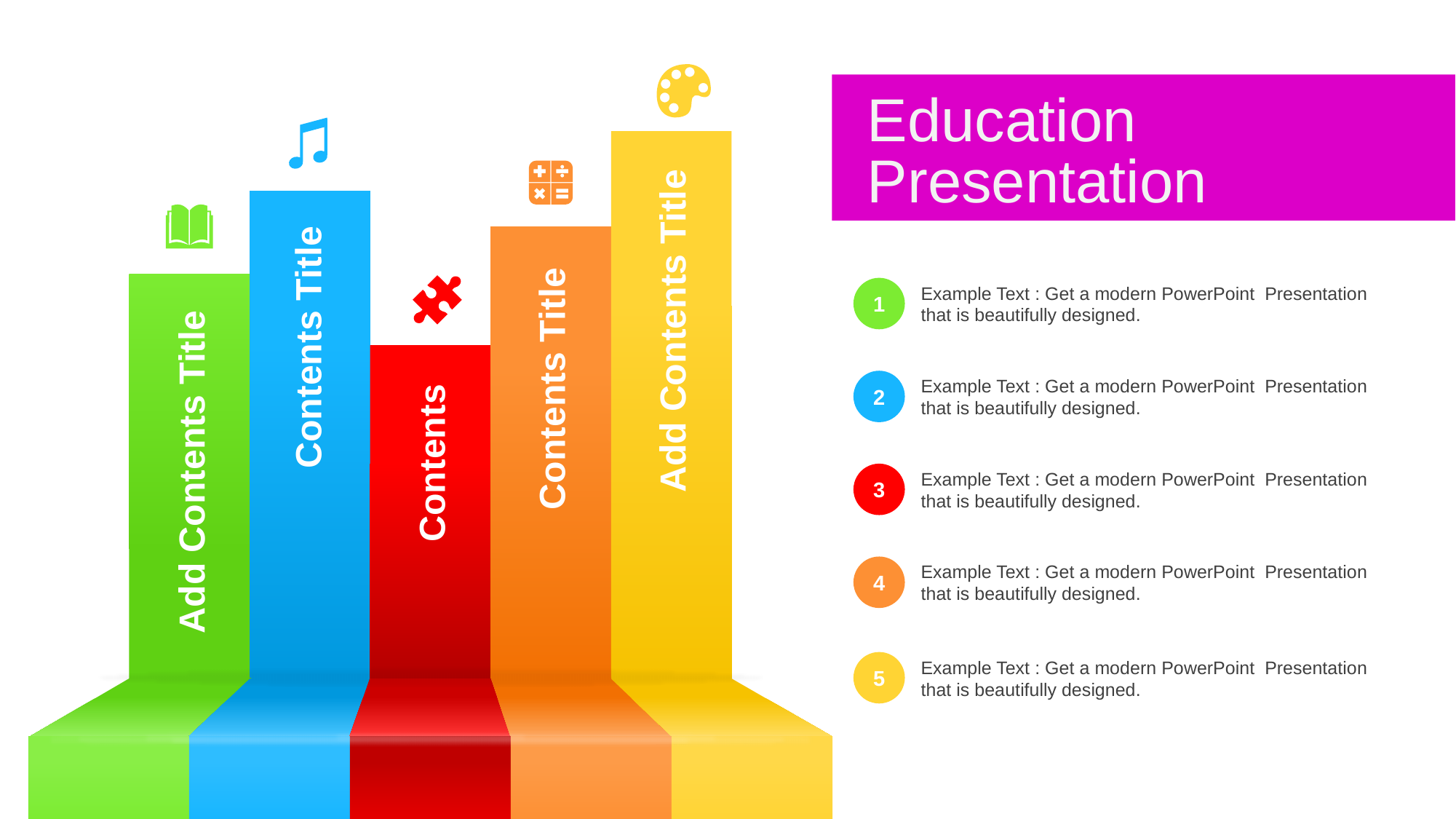

Education
Presentation

Example Text : Get a modern PowerPoint  Presentation that is beautifully designed.
1
Add Contents Title
Contents Title
Example Text : Get a modern PowerPoint  Presentation that is beautifully designed.
2
Contents Title
Add Contents Title
Example Text : Get a modern PowerPoint  Presentation that is beautifully designed.
3
Contents
Example Text : Get a modern PowerPoint  Presentation that is beautifully designed.
4
Example Text : Get a modern PowerPoint  Presentation that is beautifully designed.
5